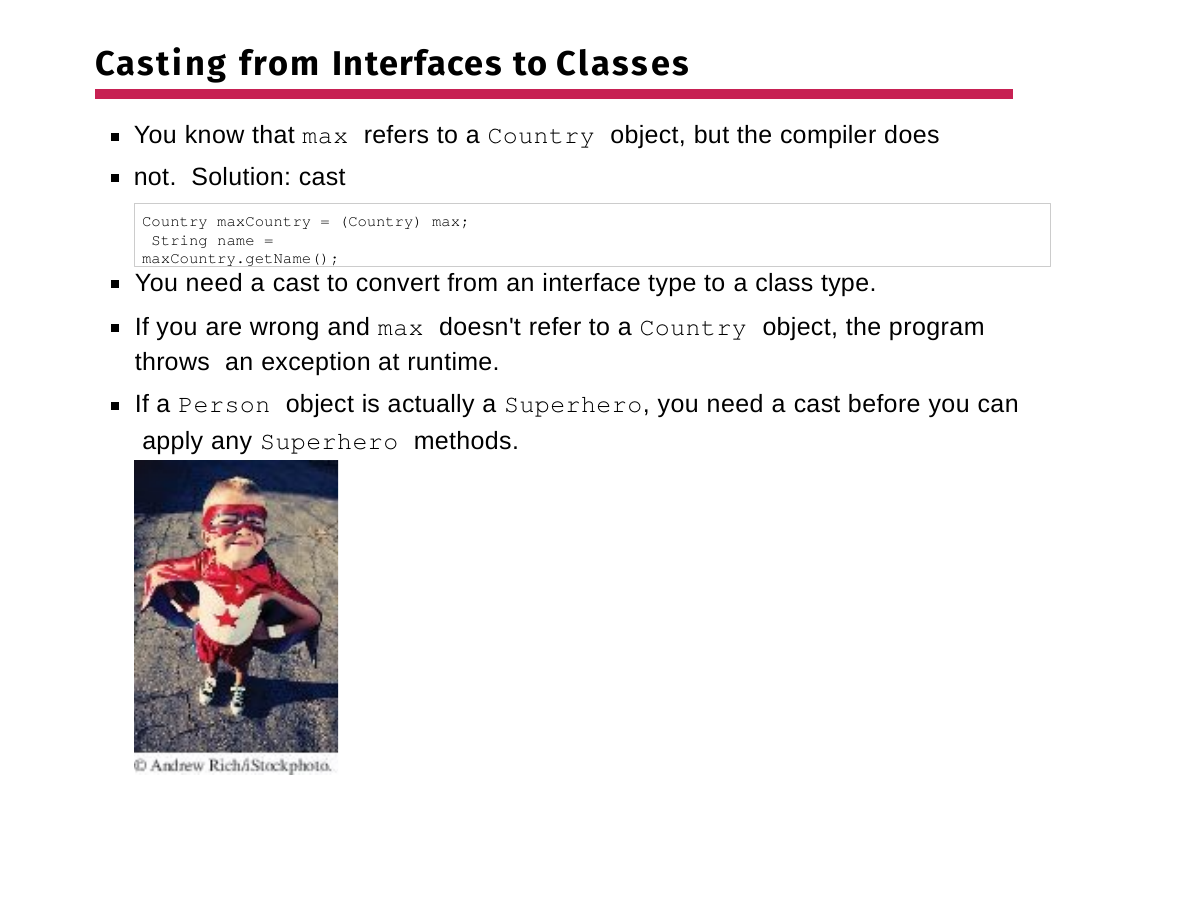

# Casting from Interfaces to Classes
You know that max refers to a Country object, but the compiler does not.  Solution: cast

You need a cast to convert from an interface type to a class type.
If you are wrong and max doesn't refer to a Country object, the program throws  an exception at runtime.
If a Person object is actually a Superhero, you need a cast before you can  apply any Superhero methods.
Country maxCountry = (Country) max;  String name = maxCountry.getName();